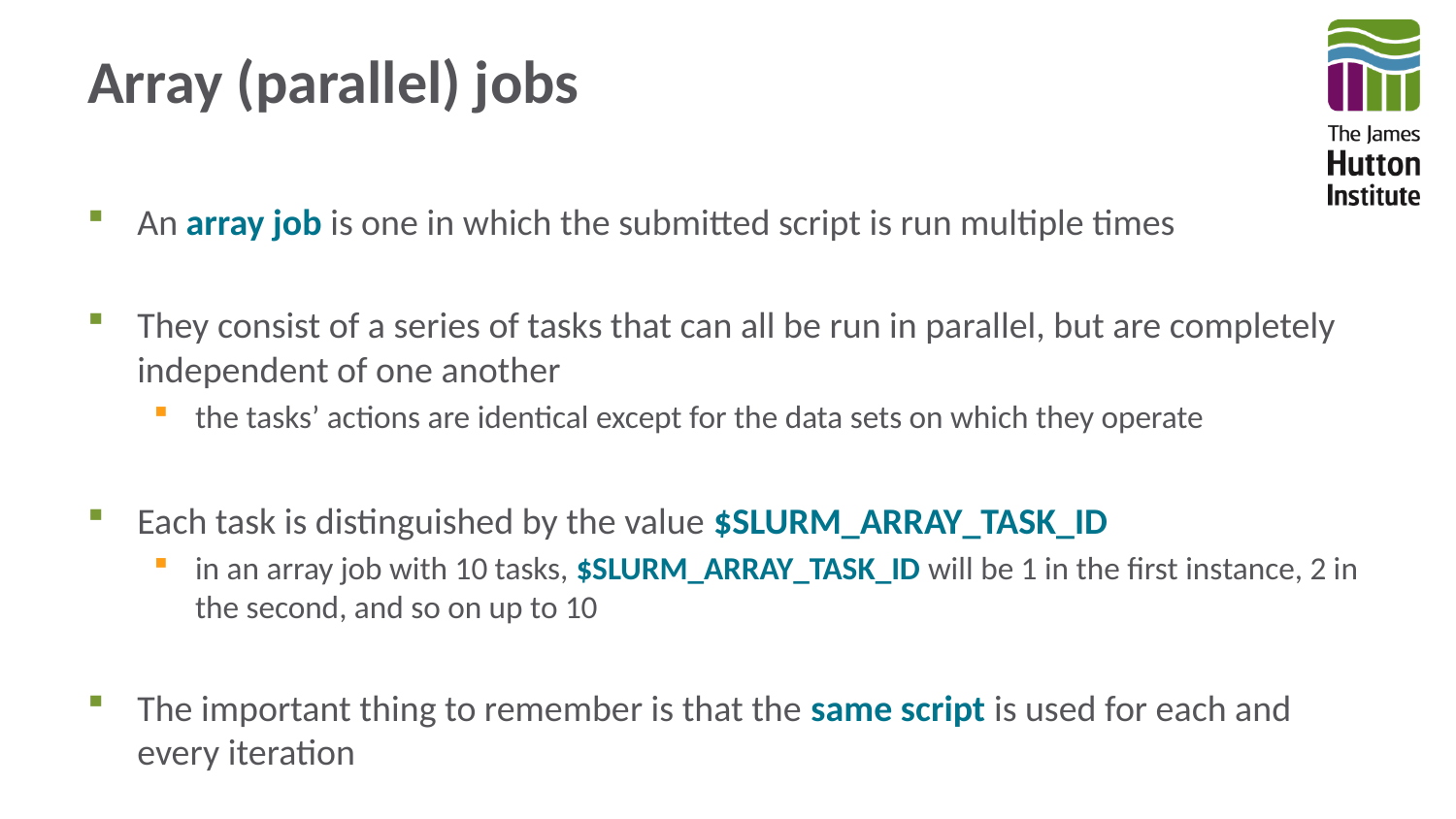

# Array (parallel) jobs
An array job is one in which the submitted script is run multiple times

They consist of a series of tasks that can all be run in parallel, but are completely independent of one another
the tasks’ actions are identical except for the data sets on which they operate

Each task is distinguished by the value $SLURM_ARRAY_TASK_ID
in an array job with 10 tasks, $SLURM_ARRAY_TASK_ID will be 1 in the first instance, 2 in the second, and so on up to 10

The important thing to remember is that the same script is used for each and every iteration